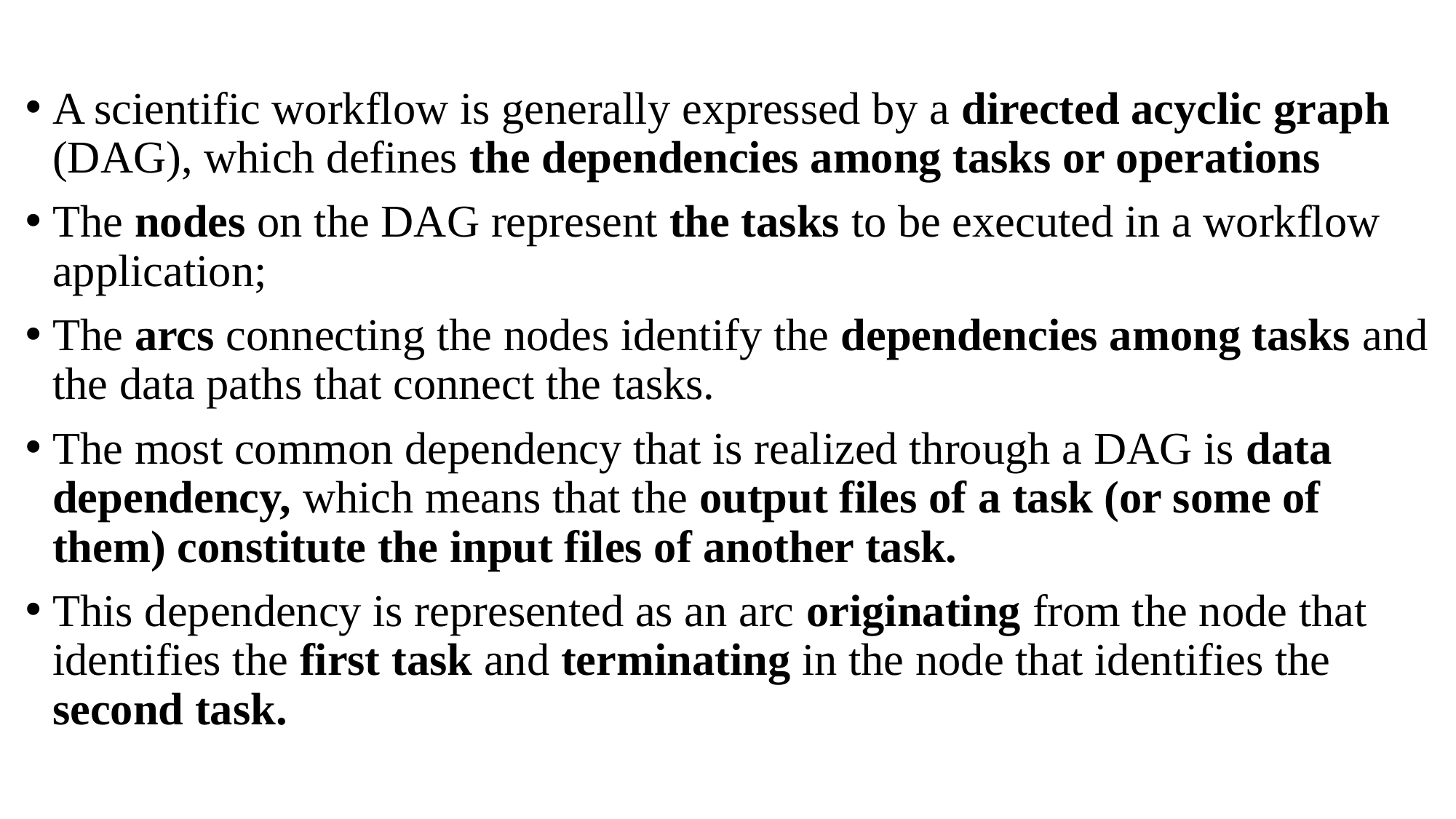

A scientific workflow is generally expressed by a directed acyclic graph (DAG), which defines the dependencies among tasks or operations
The nodes on the DAG represent the tasks to be executed in a workflow application;
The arcs connecting the nodes identify the dependencies among tasks and the data paths that connect the tasks.
The most common dependency that is realized through a DAG is data dependency, which means that the output files of a task (or some of them) constitute the input files of another task.
This dependency is represented as an arc originating from the node that identifies the first task and terminating in the node that identifies the second task.